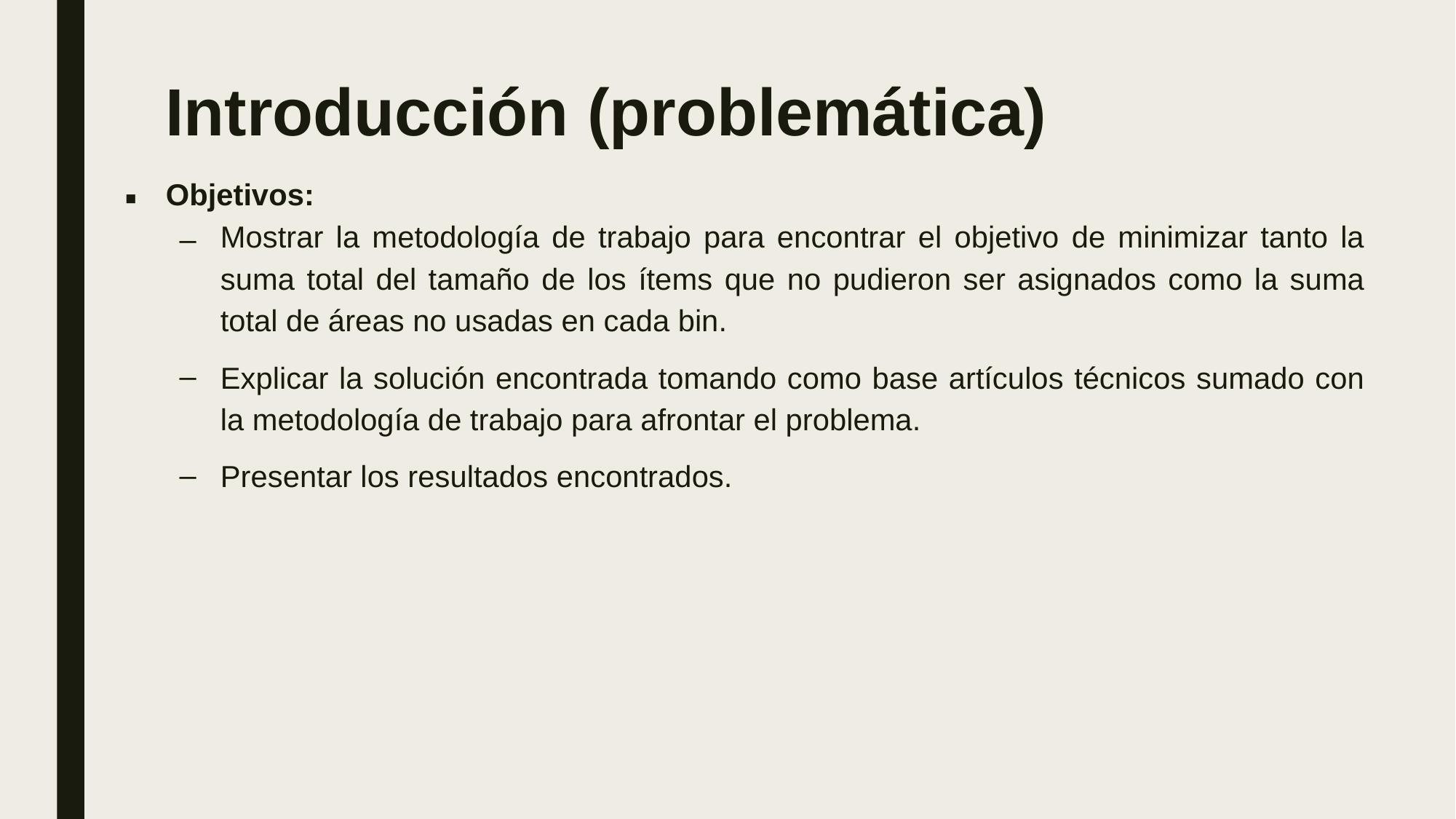

# Introducción (problemática)
Objetivos:
Mostrar la metodología de trabajo para encontrar el objetivo de minimizar tanto la suma total del tamaño de los ítems que no pudieron ser asignados como la suma total de áreas no usadas en cada bin.
Explicar la solución encontrada tomando como base artículos técnicos sumado con la metodología de trabajo para afrontar el problema.
Presentar los resultados encontrados.